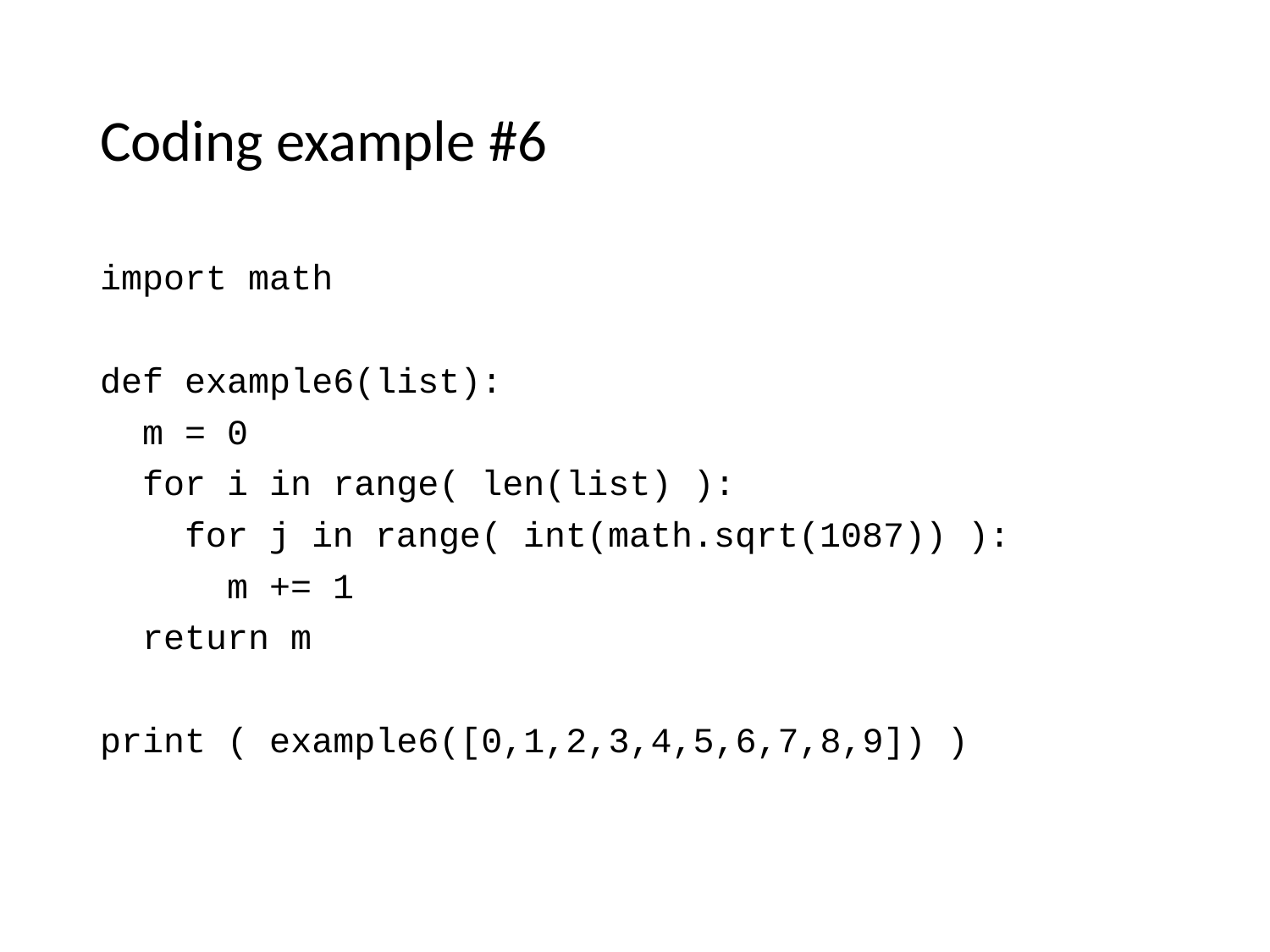

# Coding example #6
import math

def example6(list):
  m = 0
  for i in range( len(list) ):
    for j in range( int(math.sqrt(1087)) ):
      m += 1
  return m

print ( example6([0,1,2,3,4,5,6,7,8,9]) )